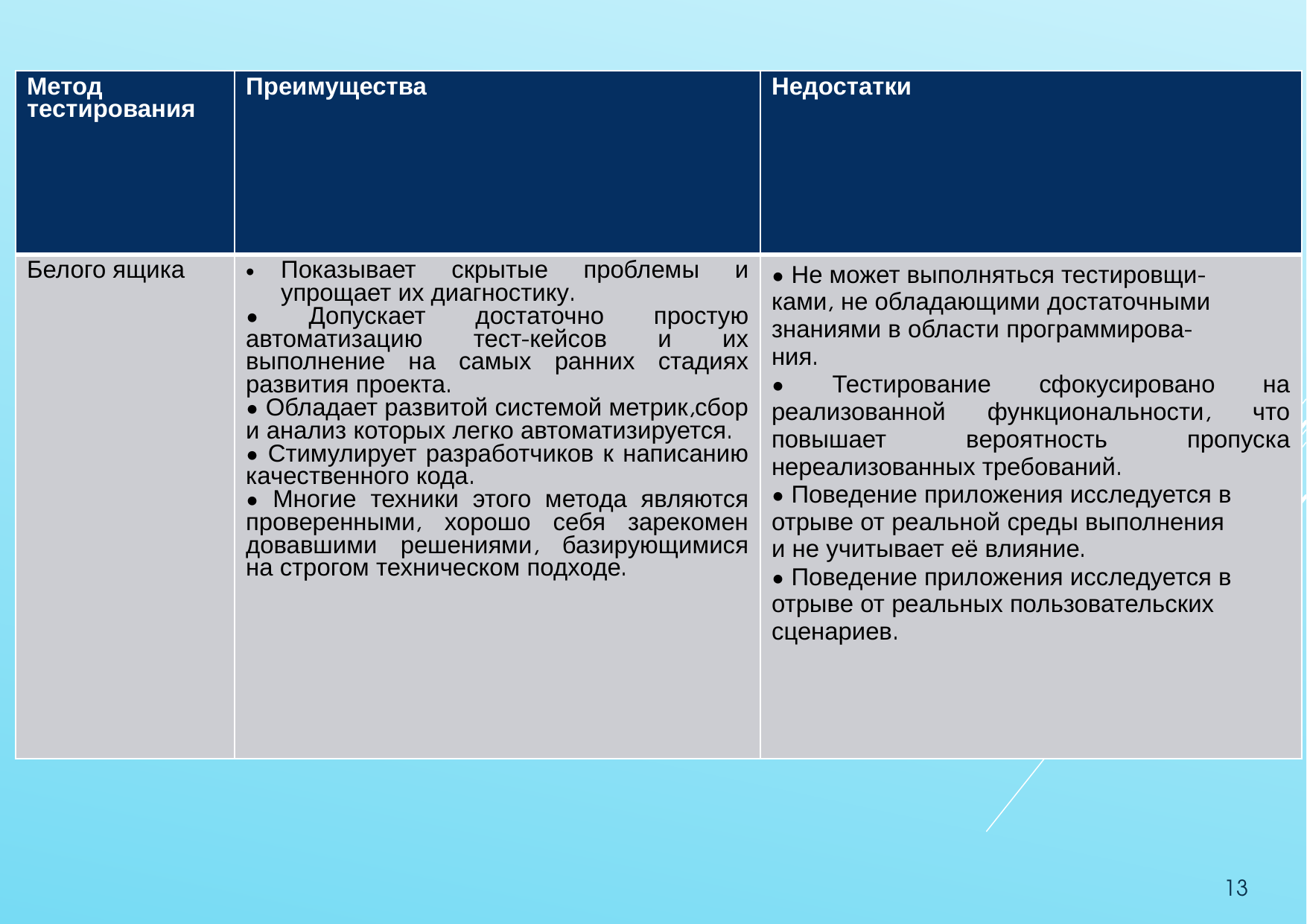

| Метод тестирования | Преимущества | Недостатки |
| --- | --- | --- |
| Белого ящика | Показывает скрытые проблемы и упрощает их диагностику. • Допускает достаточно простую автоматизацию тест-кейсов и их выполнение на самых ранних стадиях развития проекта. • Обладает развитой системой метрик,сбор и анализ которых легко автоматизируется. • Стимулирует разработчиков к написанию качественного кода. • Многие техники этого метода являются проверенными, хорошо себя зарекомен довавшими решениями, базирующимися на строгом техническом подходе. | • Не может выполняться тестировщи- ками, не обладающими достаточными знаниями в области программирова- ния. • Тестирование сфокусировано на реализованной функциональности, что повышает вероятность пропуска нереализованных требований. • Поведение приложения исследуется в отрыве от реальной среды выполнения и не учитывает её влияние. • Поведение приложения исследуется в отрыве от реальных пользовательских сценариев. |

13